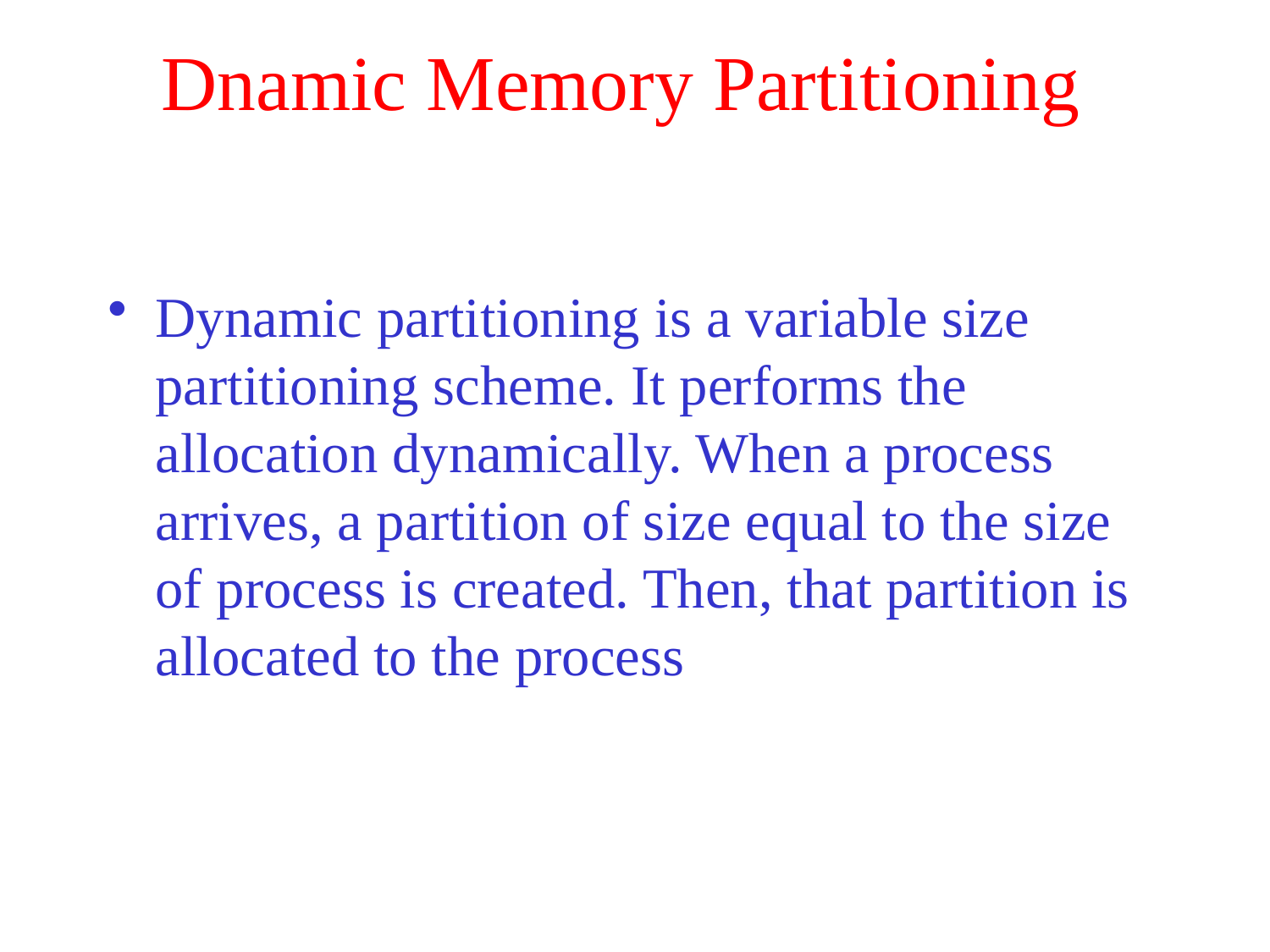

# Dnamic Memory Partitioning
Dynamic partitioning is a variable size partitioning scheme. It performs the allocation dynamically. When a process arrives, a partition of size equal to the size of process is created. Then, that partition is allocated to the process